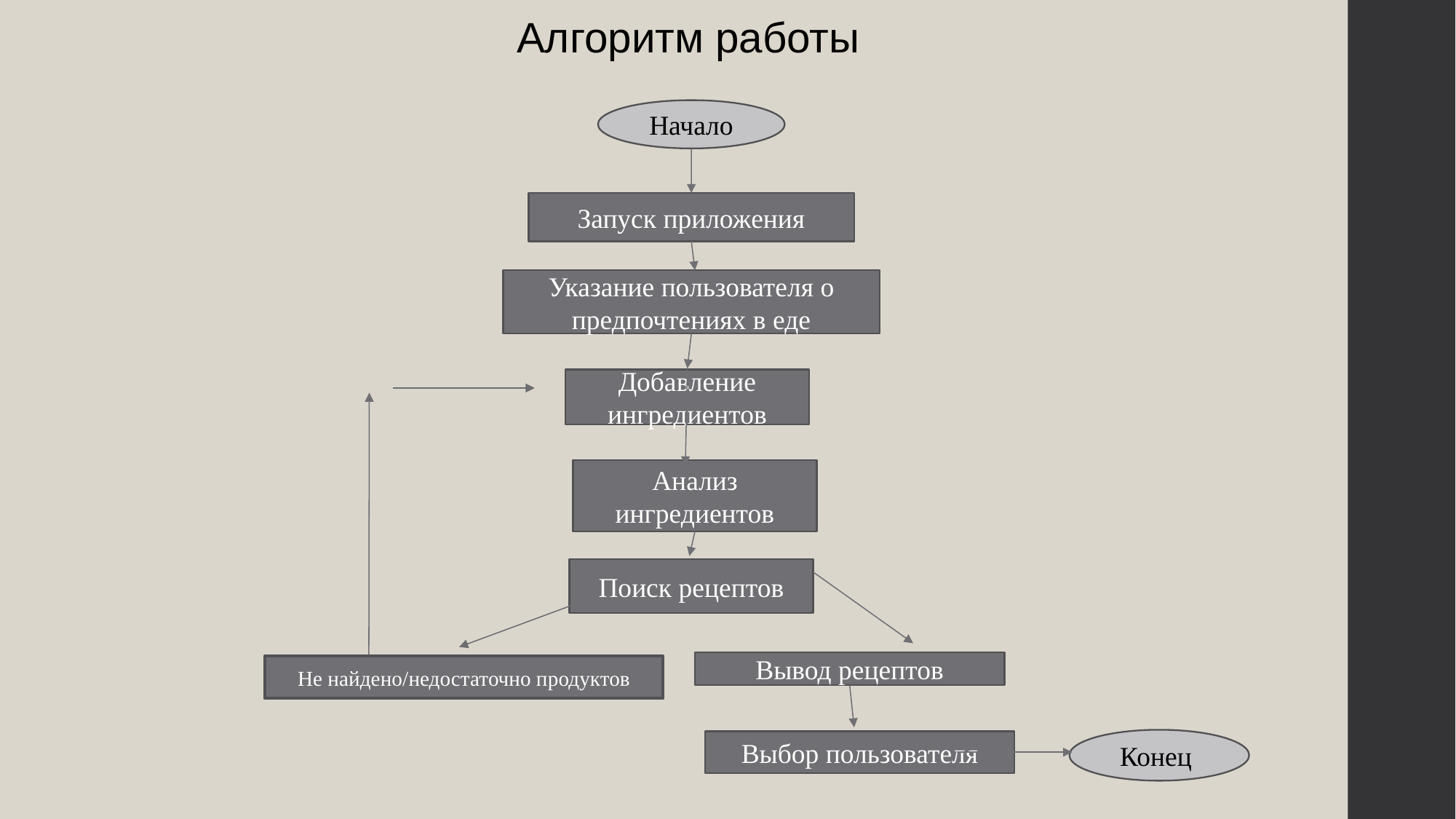

Алгоритм работы
Начало
Запуск приложения
Указание пользователя о предпочтениях в еде
Добавление ингредиентов
Анализ ингредиентов
Поиск рецептов
Вывод рецептов
Не найдено/недостаточно продуктов
Конец
Выбор пользователя